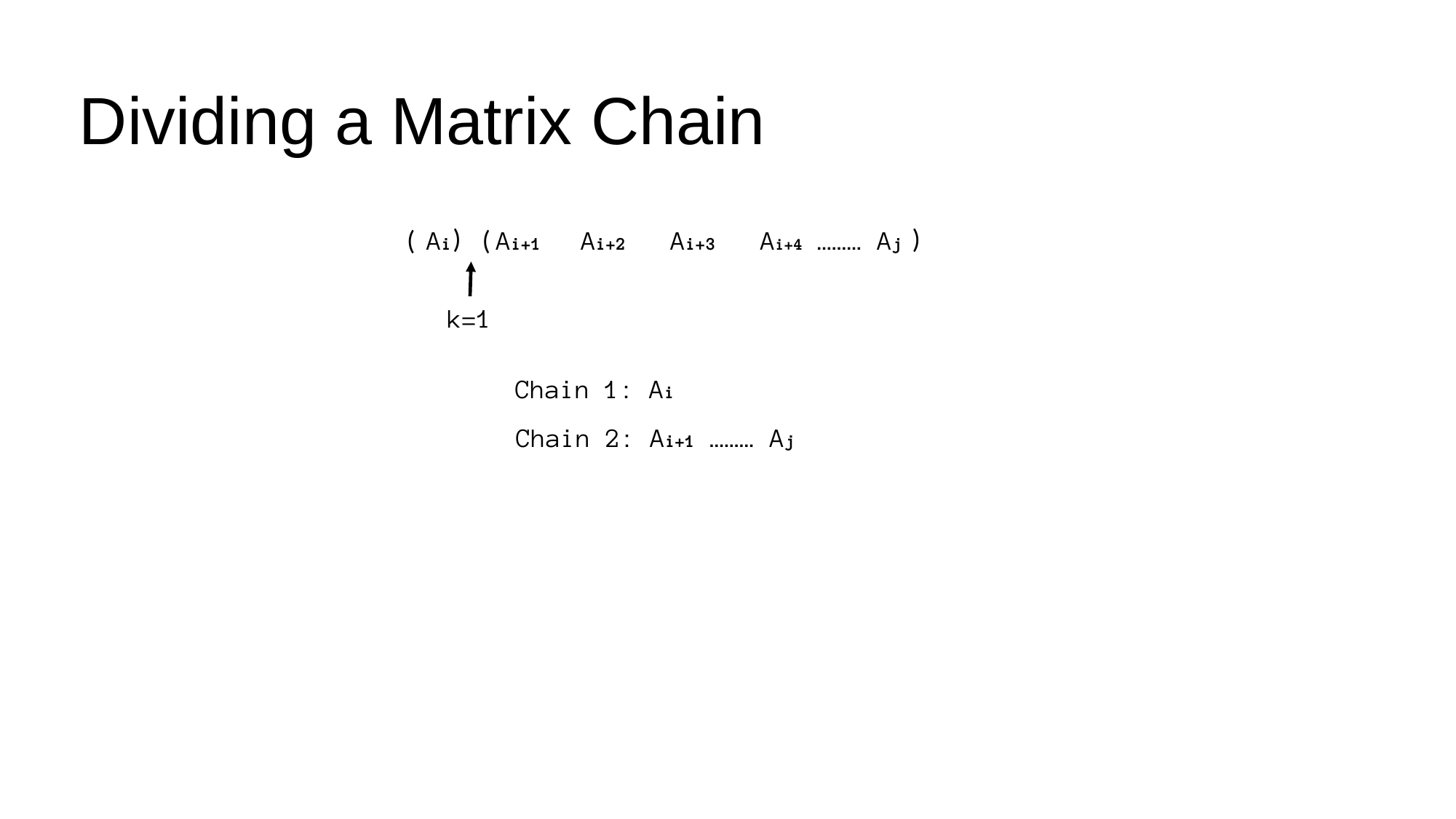

# Dividing a Matrix Chain
)
)
(
(
Ai   Ai+1   Ai+2   Ai+3   Ai+4 ……… Aj
k=1
Chain 1: Ai
Chain 2: Ai+1 ……… Aj